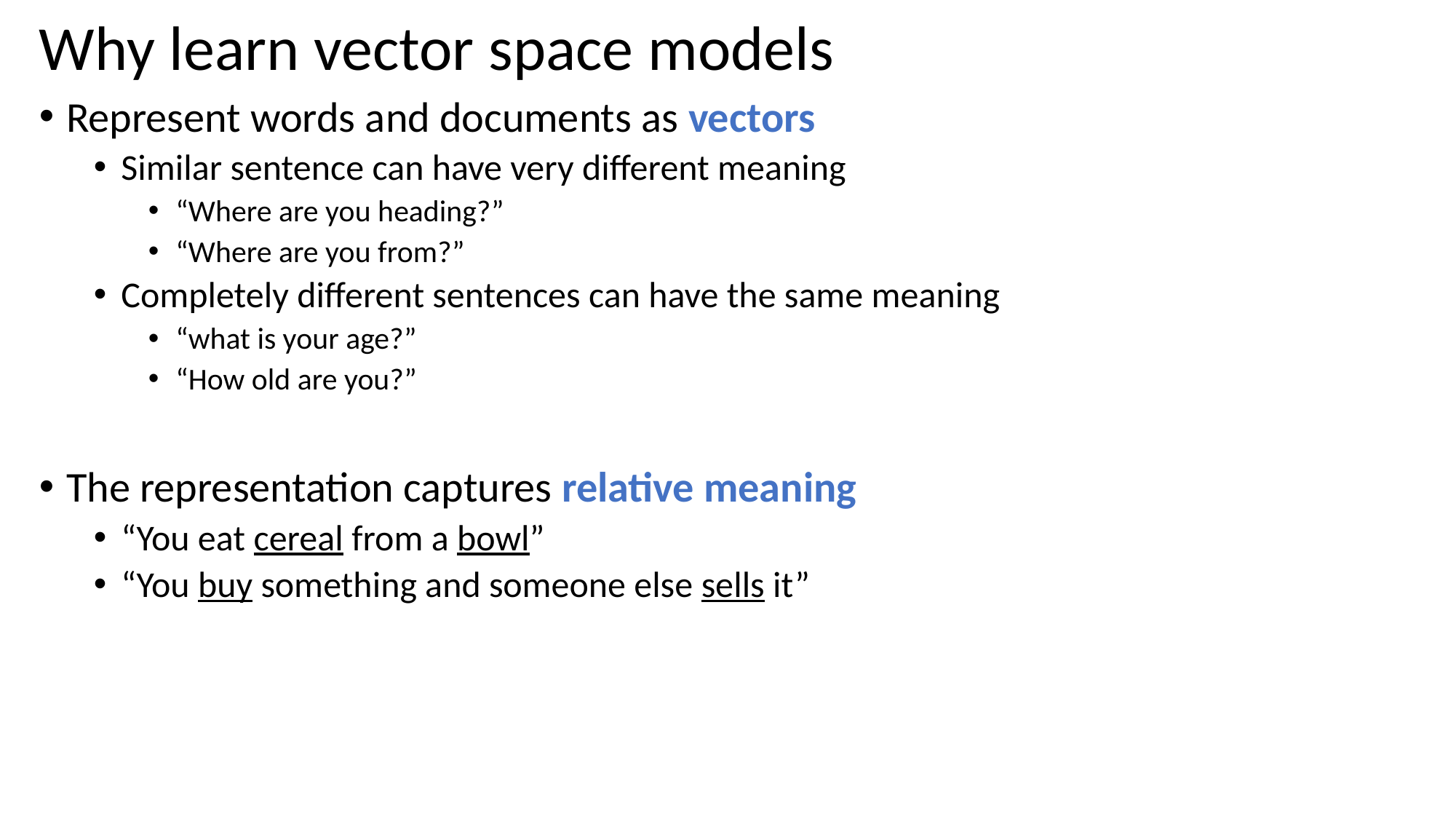

# Why learn vector space models
Represent words and documents as vectors
Similar sentence can have very different meaning
“Where are you heading?”
“Where are you from?”
Completely different sentences can have the same meaning
“what is your age?”
“How old are you?”

The representation captures relative meaning
“You eat cereal from a bowl”
“You buy something and someone else sells it”